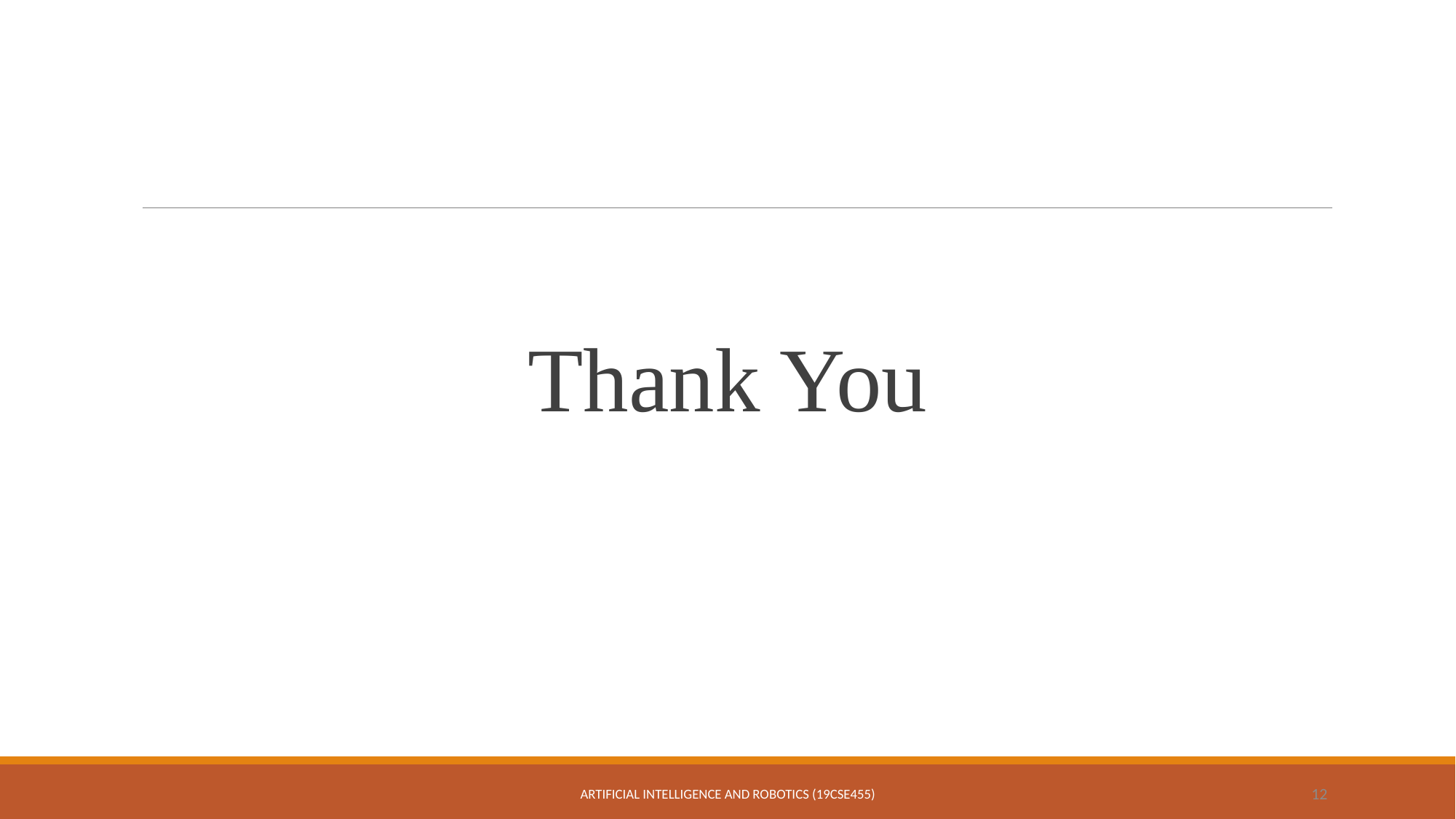

Thank You
Artificial Intelligence and robotics (19cse455)
12